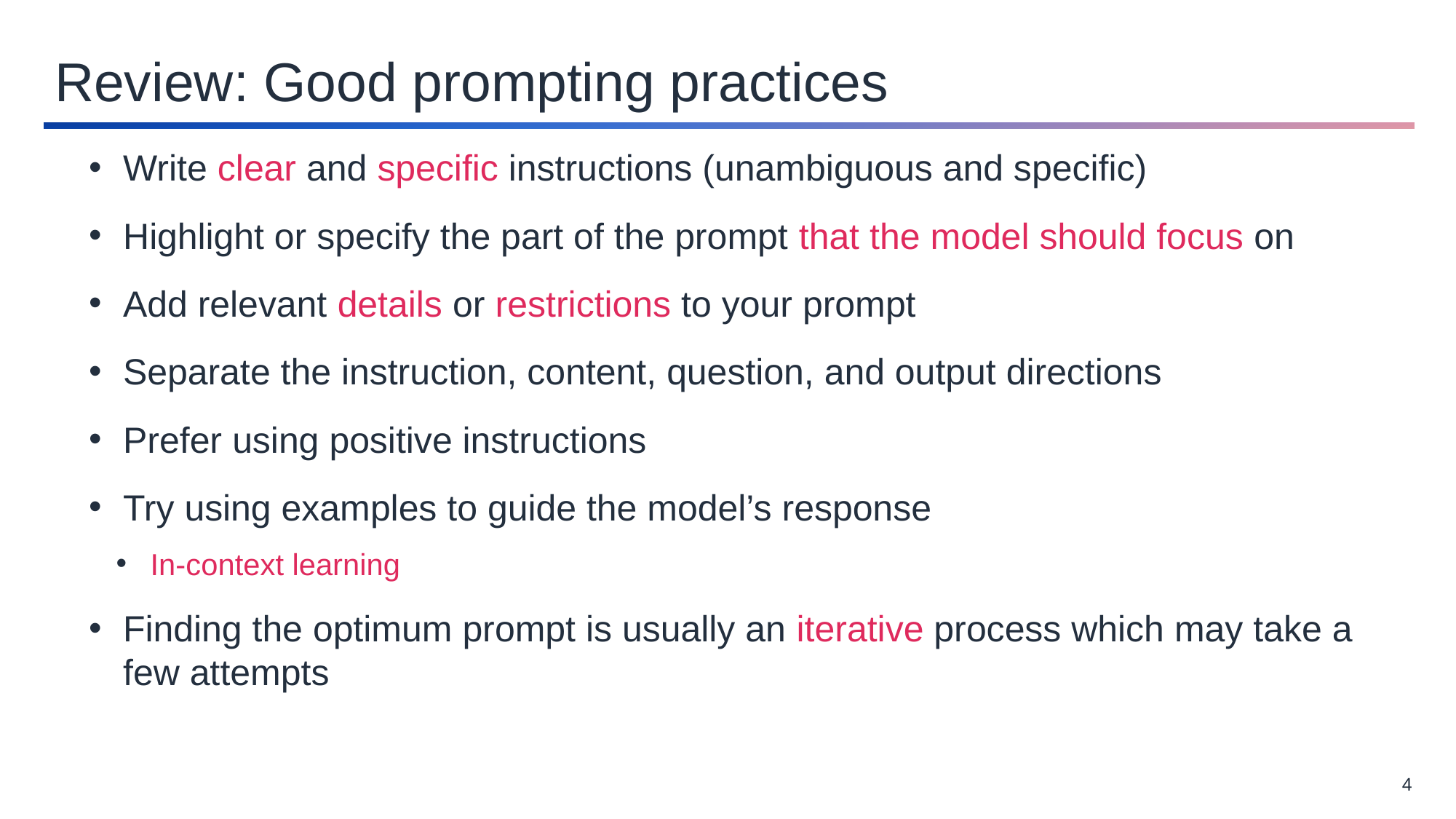

Review: Good prompting practices
Write clear and specific instructions (unambiguous and specific)
Highlight or specify the part of the prompt that the model should focus on
Add relevant details or restrictions to your prompt
Separate the instruction, content, question, and output directions
Prefer using positive instructions
Try using examples to guide the model’s response
In-context learning
Finding the optimum prompt is usually an iterative process which may take a few attempts

4